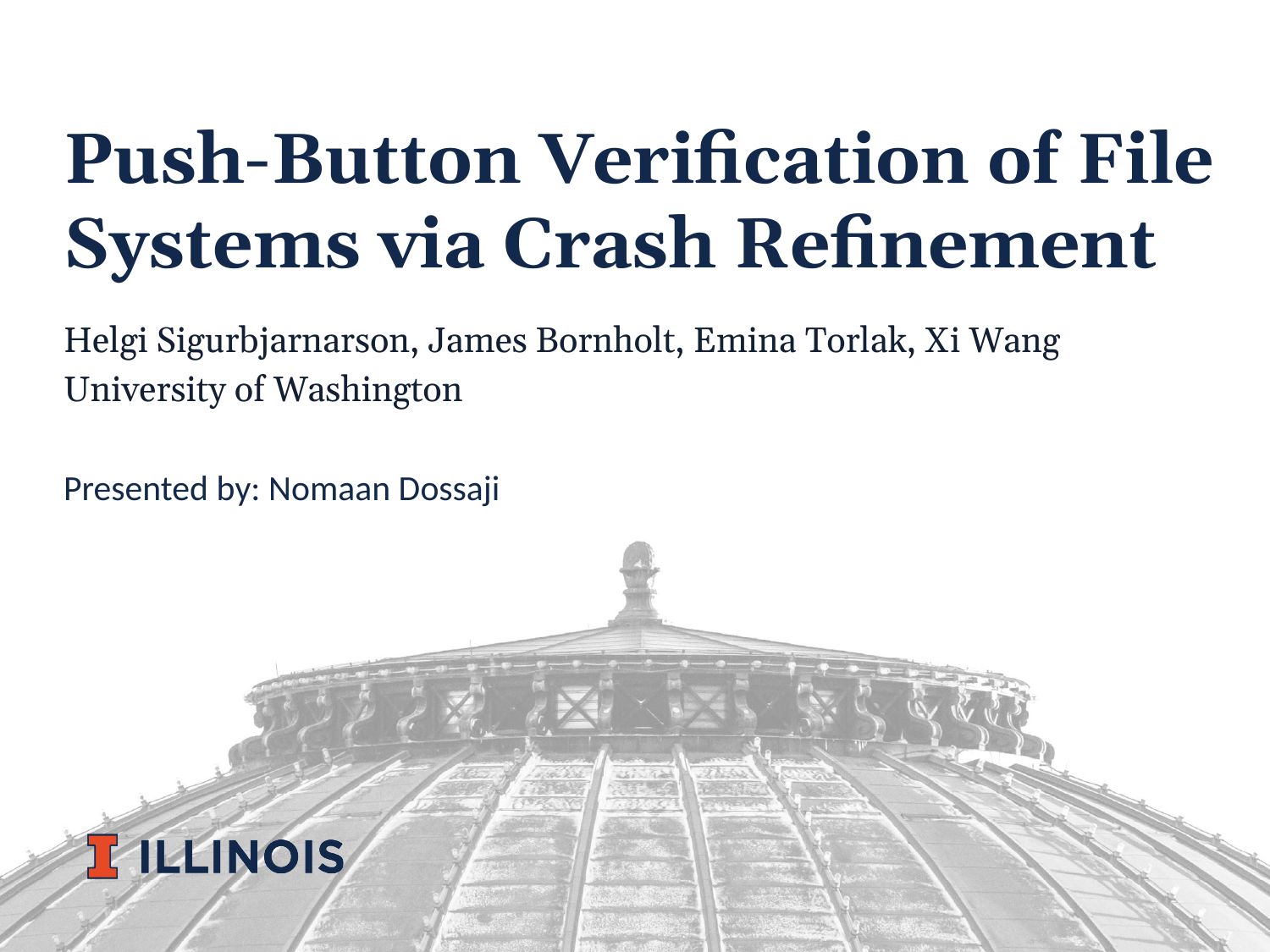

# Push-Button Verification of File Systems via Crash Refinement
Helgi Sigurbjarnarson, James Bornholt, Emina Torlak, Xi Wang
University of Washington

Presented by: Nomaan Dossaji